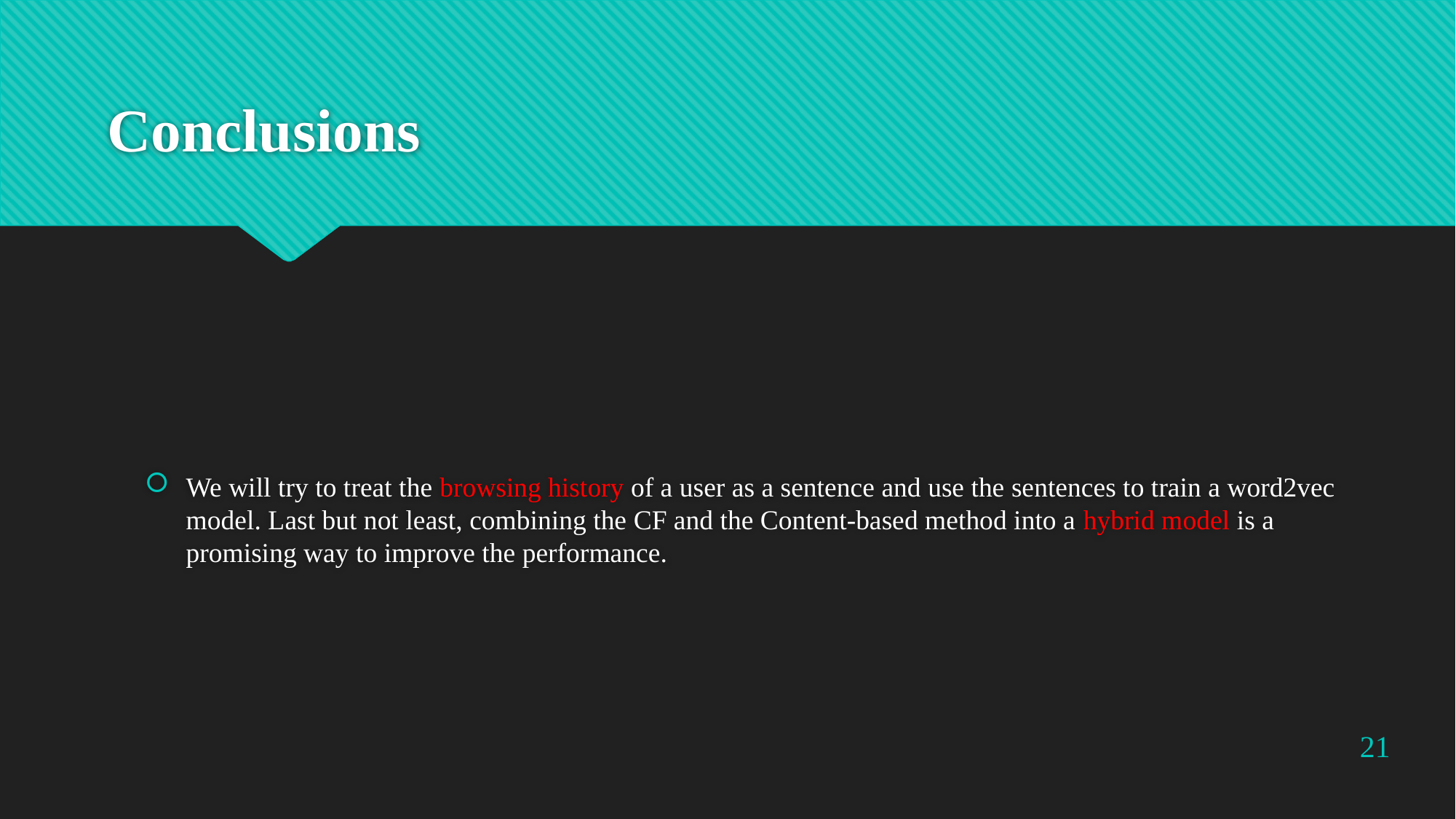

# Conclusions

We will try to treat the browsing history of a user as a sentence and use the sentences to train a word2vec model. Last but not least, combining the CF and the Content-based method into a hybrid model is a promising way to improve the performance.
21